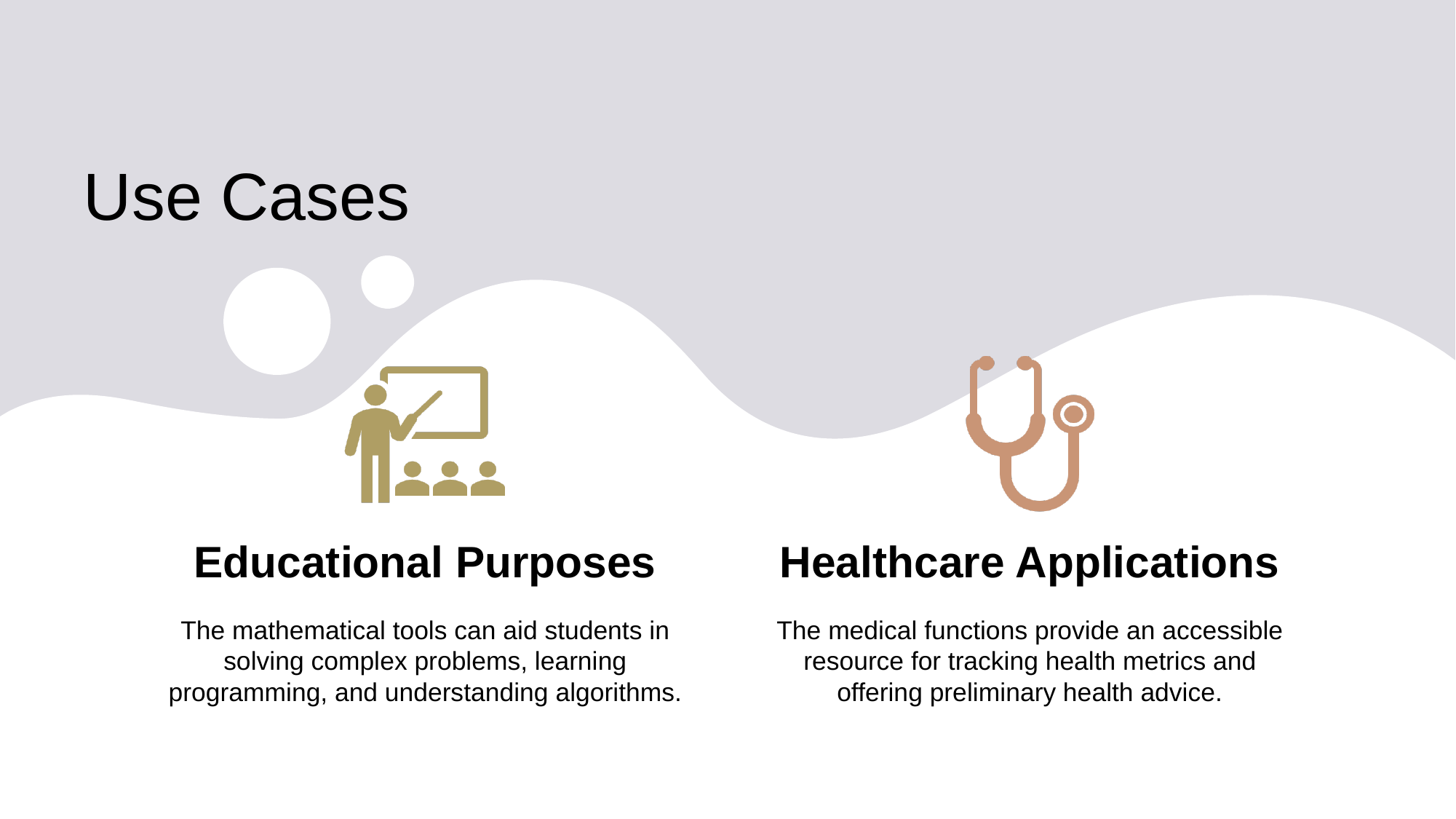

# Use Cases

Educational Purposes
The mathematical tools can aid students in solving complex problems, learning programming, and understanding algorithms.
Healthcare Applications
The medical functions provide an accessible resource for tracking health metrics and offering preliminary health advice.